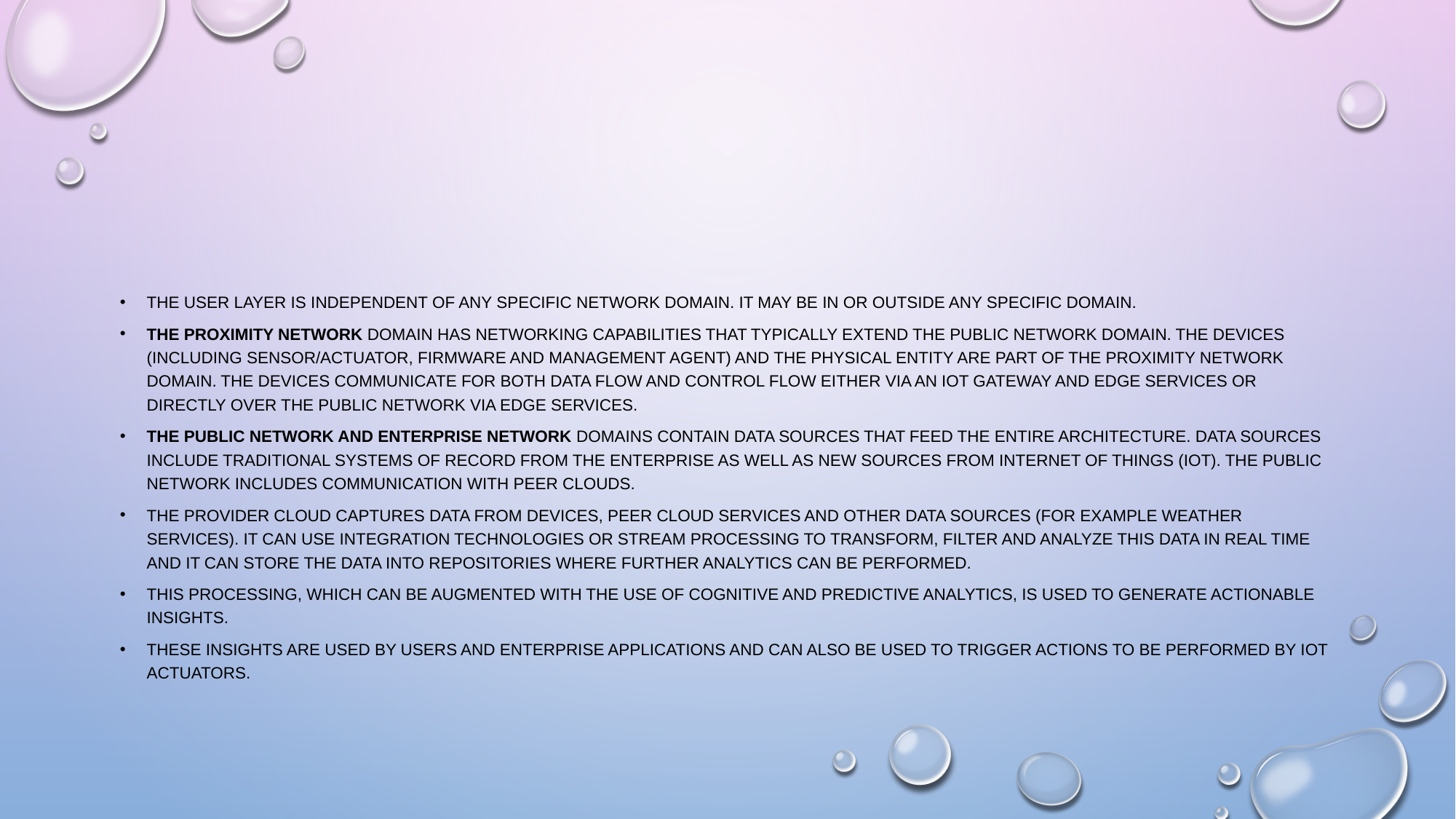

#
The user layer is independent of any specific network domain. It may be in or outside any specific domain.
The proximity network domain has networking capabilities that typically extend the public network domain. The devices (including sensor/actuator, firmware and management agent) and the physical entity are part of the proximity network domain. The devices communicate for both data flow and control flow either via an IoT Gateway and edge services or directly over the public network via edge services.
The public network and enterprise network domains contain data sources that feed the entire architecture. Data sources include traditional systems of record from the enterprise as well as new sources from Internet of Things (IoT). The public network includes communication with peer clouds.
The provider cloud captures data from devices, peer cloud services and other data sources (for example Weather services). It can use integration technologies or stream processing to transform, filter and analyze this data in real time and it can store the data into repositories where further analytics can be performed.
This processing, which can be augmented with the use of Cognitive and Predictive analytics, is used to generate Actionable Insights.
These insights are used by users and enterprise applications and can also be used to trigger actions to be performed by IoT Actuators.